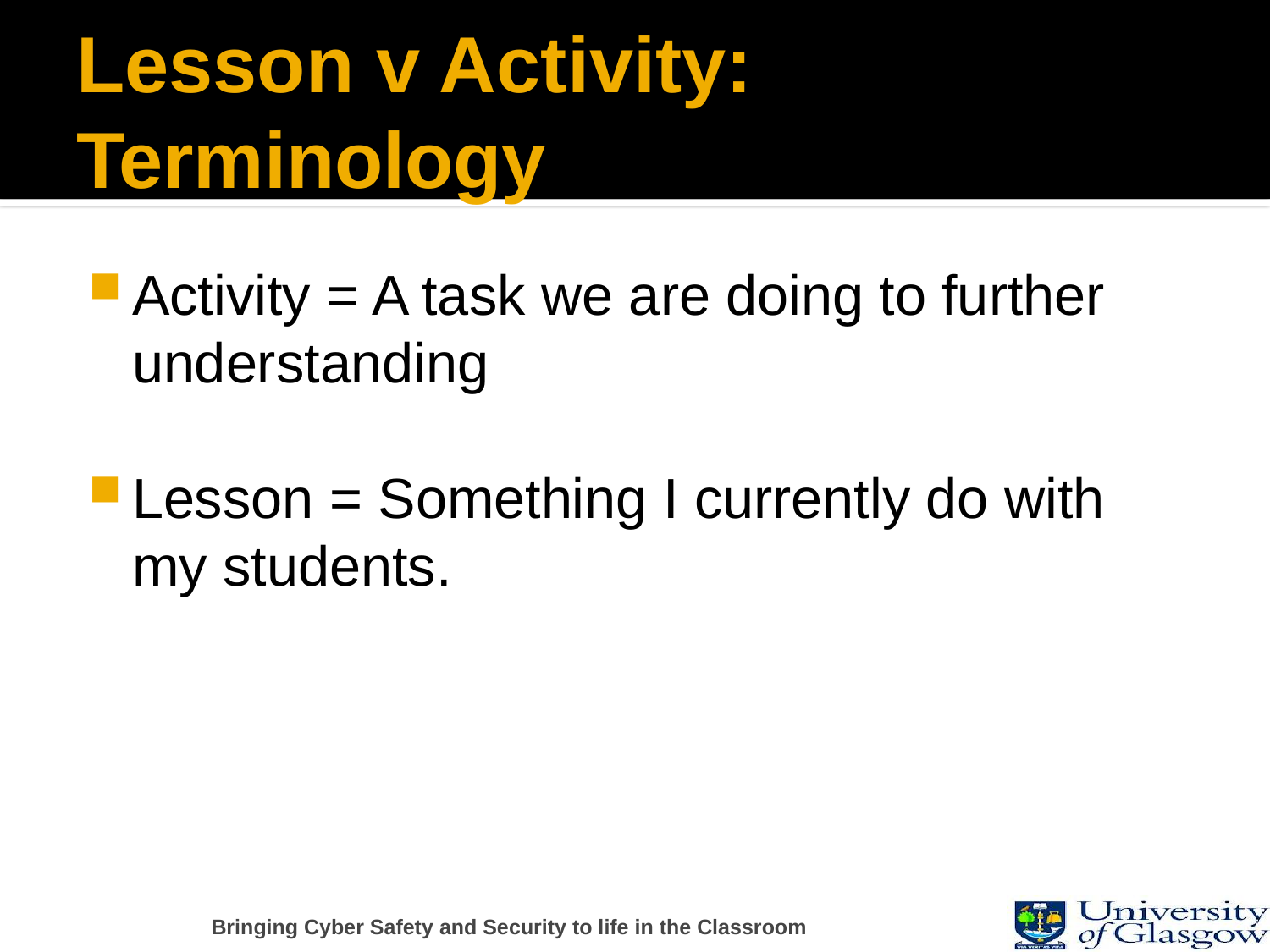

# Lesson v Activity: Terminology
Activity = A task we are doing to further understanding

Lesson = Something I currently do with my students.
Bringing Cyber Safety and Security to life in the Classroom